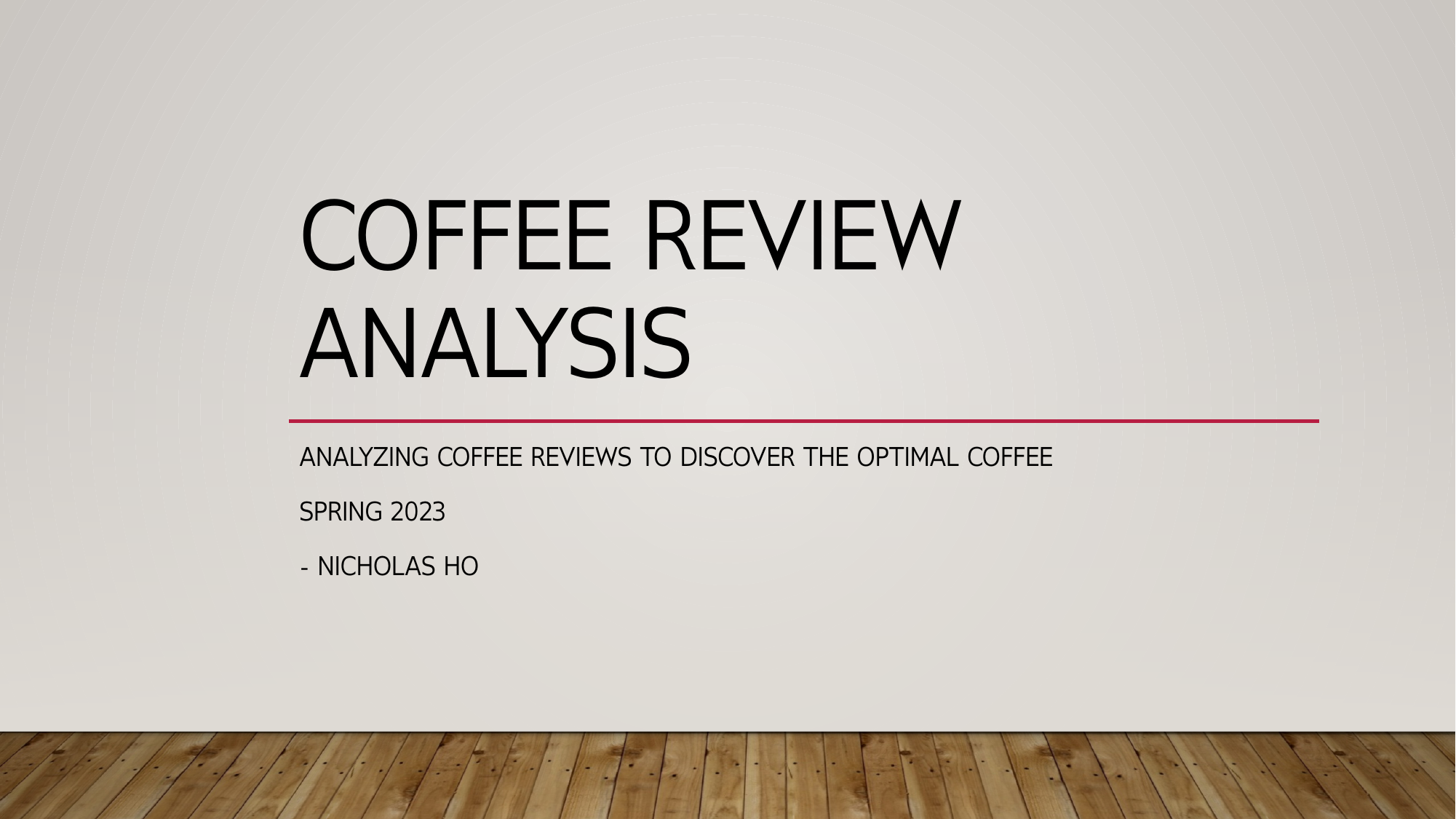

# Coffee Review Analysis
Analyzing Coffee Reviews to Discover the Optimal Coffee
Spring 2023
- Nicholas Ho